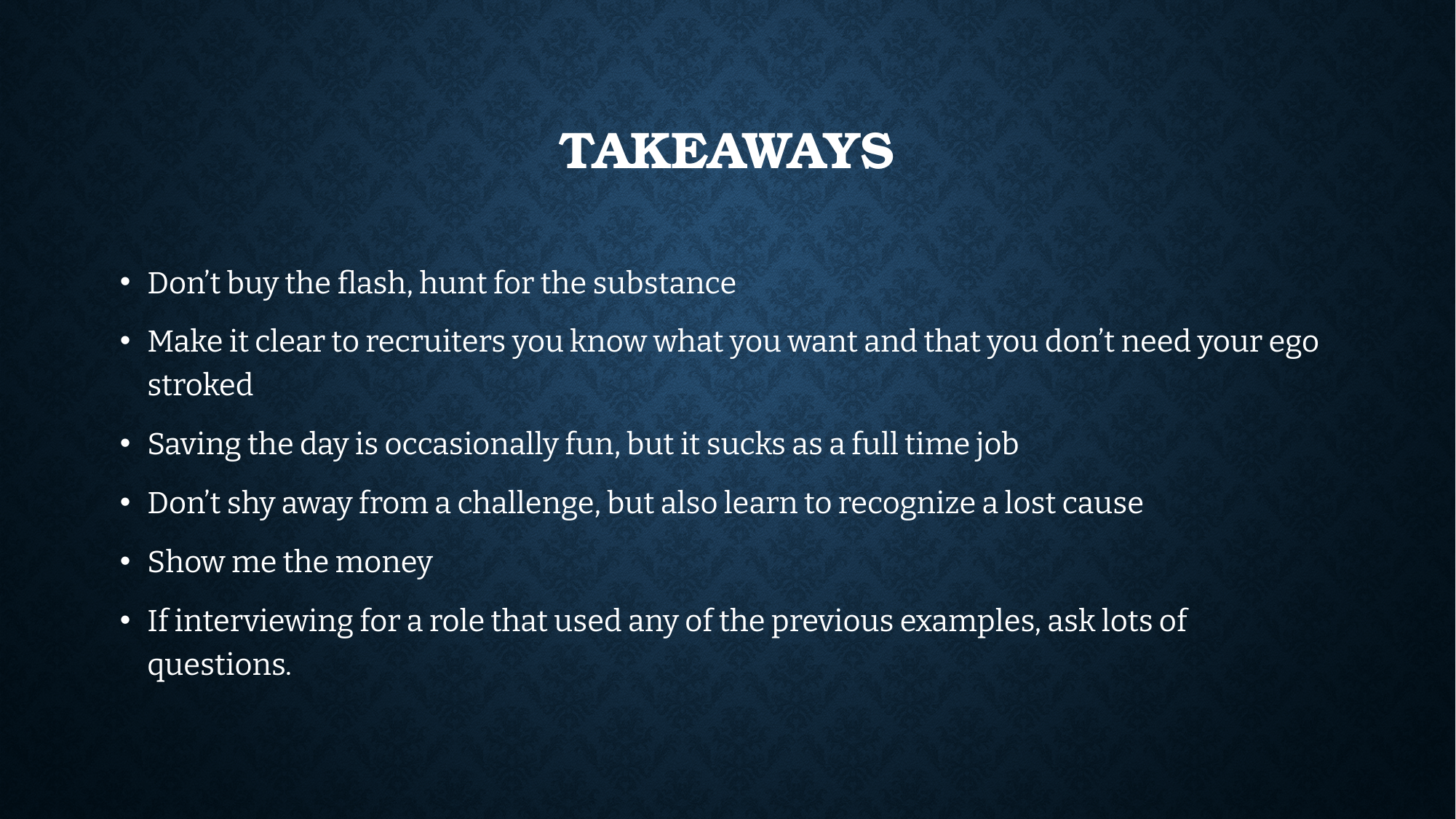

# Takeaways
Don’t buy the flash, hunt for the substance
Make it clear to recruiters you know what you want and that you don’t need your ego stroked
Saving the day is occasionally fun, but it sucks as a full time job
Don’t shy away from a challenge, but also learn to recognize a lost cause
Show me the money
If interviewing for a role that used any of the previous examples, ask lots of questions.